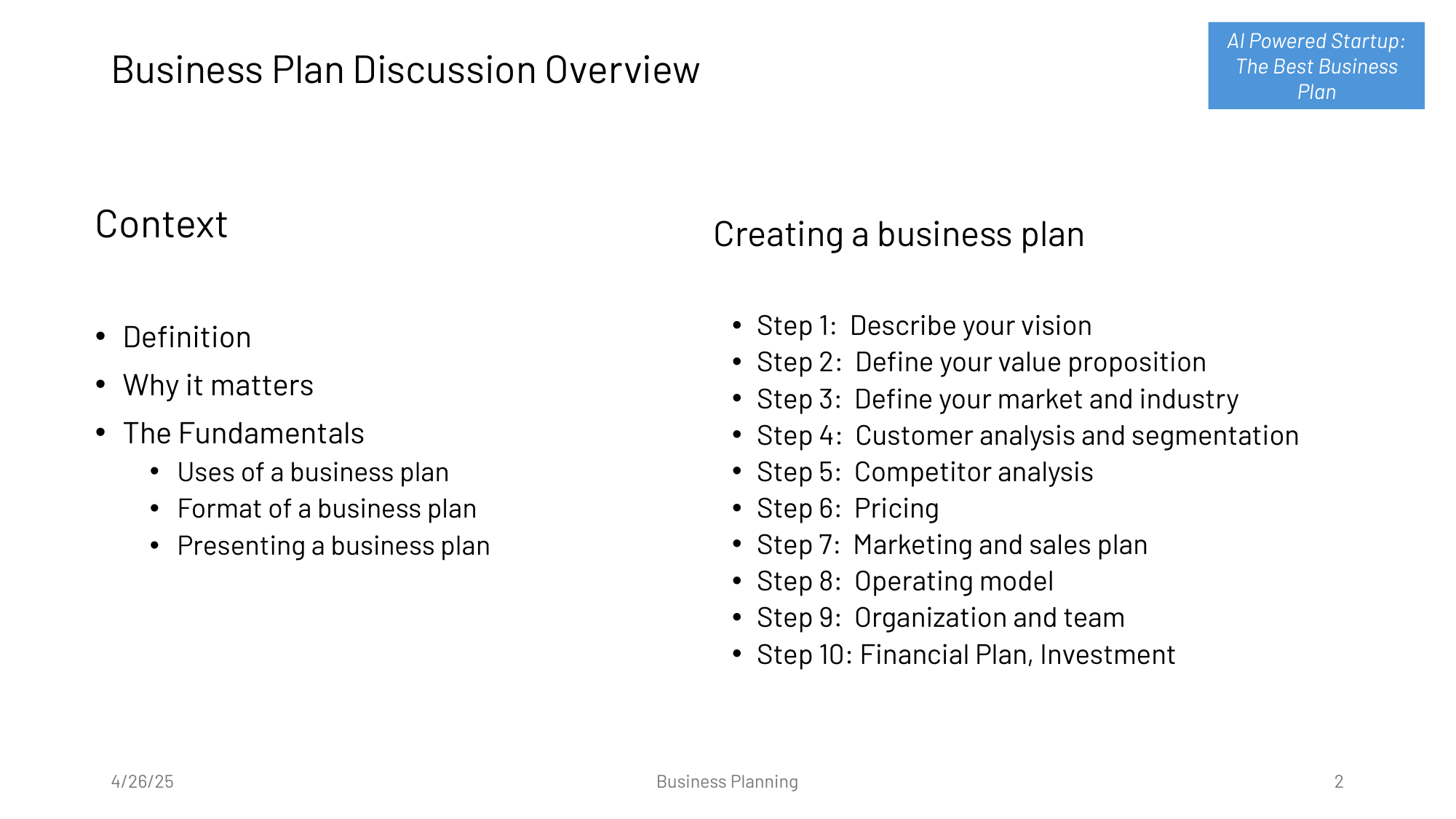

# Business Plan Discussion Overview

Creating a business plan

Step 1:  Describe your vision
Step 2:  Define your value proposition
Step 3:  Define your market and industry
Step 4:  Customer analysis and segmentation
Step 5:  Competitor analysis
Step 6:  Pricing
Step 7:  Marketing and sales plan
Step 8:  Operating model
Step 9:  Organization and team
Step 10: Financial Plan, Investment

Context

Definition
Why it matters
The Fundamentals
Uses of a business plan
Format of a business plan
Presenting a business plan

4/26/25
Business Planning
2